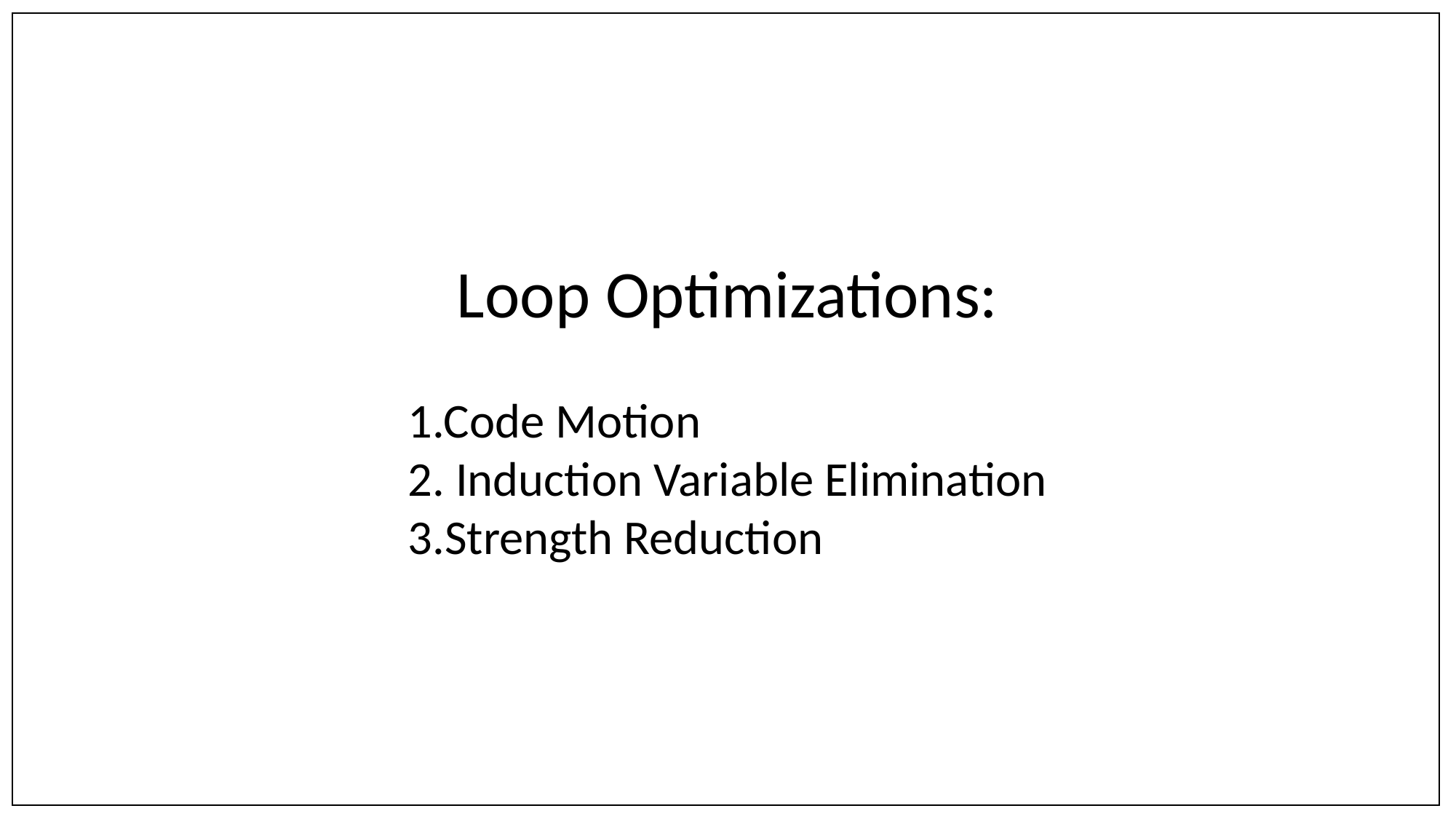

Loop Optimizations:

1.Code Motion
2. Induction Variable Elimination
3.Strength Reduction